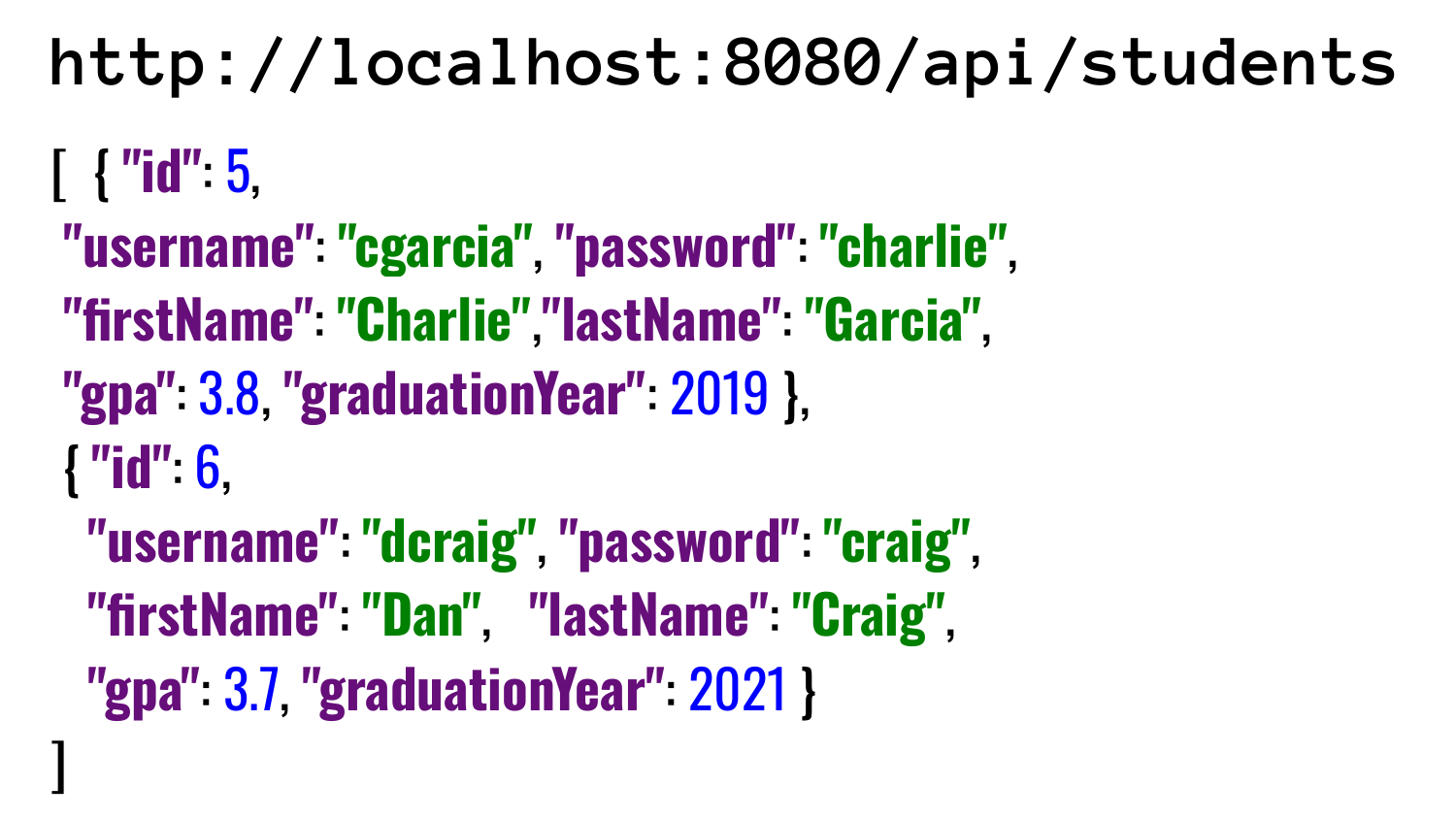

# http://localhost:8080/api/students
[  { "id": 5,
 "username": "cgarcia", "password": "charlie",
 "firstName": "Charlie","lastName": "Garcia",
 "gpa": 3.8, "graduationYear": 2019 },
 { "id": 6,
   "username": "dcraig", "password": "craig",
   "firstName": "Dan",   "lastName": "Craig",
   "gpa": 3.7, "graduationYear": 2021 }
]